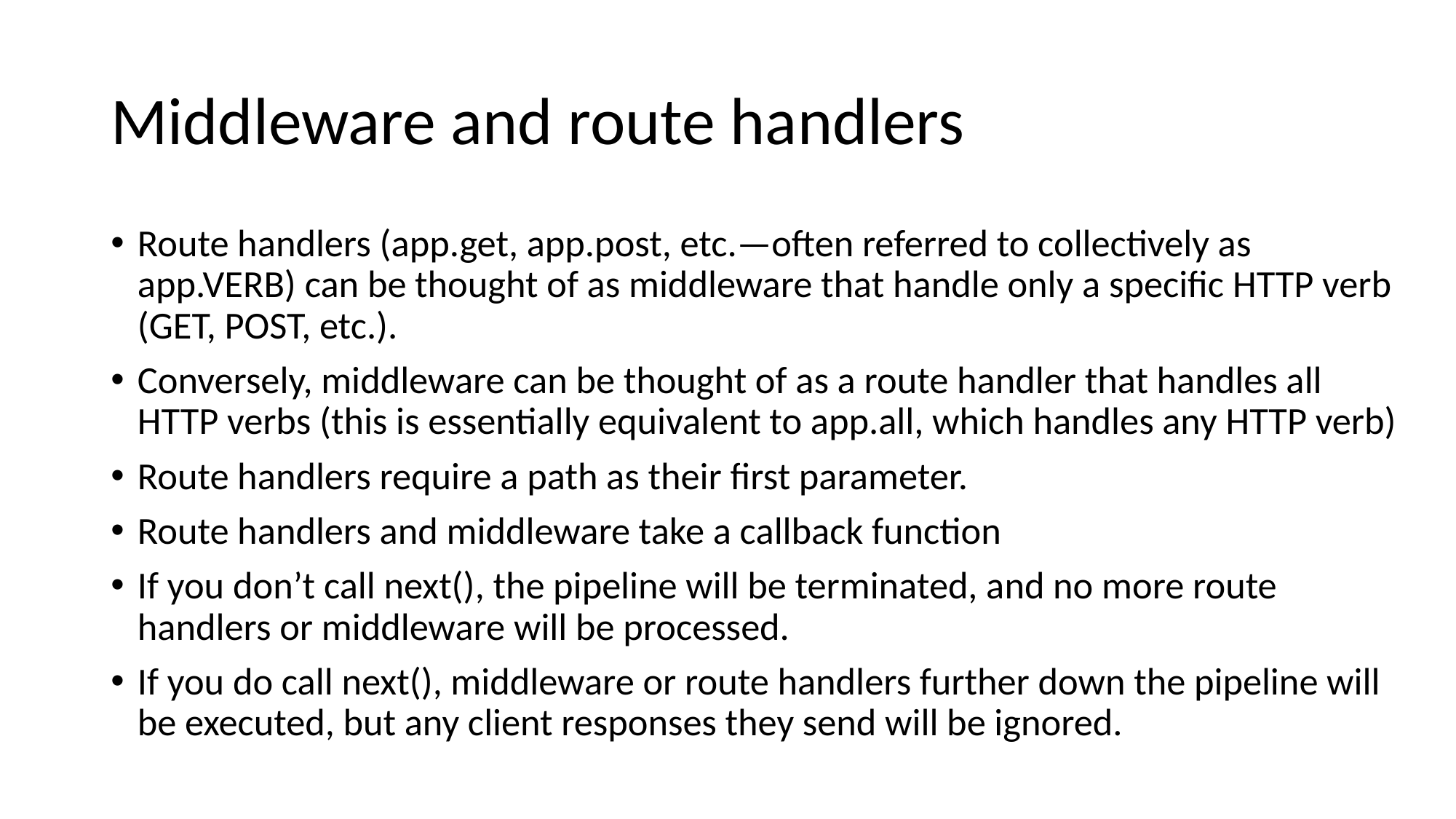

# Middleware and route handlers
Route handlers (app.get, app.post, etc.—often referred to collectively as app.VERB) can be thought of as middleware that handle only a specific HTTP verb (GET, POST, etc.).
Conversely, middleware can be thought of as a route handler that handles all HTTP verbs (this is essentially equivalent to app.all, which handles any HTTP verb)
Route handlers require a path as their first parameter.
Route handlers and middleware take a callback function
If you don’t call next(), the pipeline will be terminated, and no more route handlers or middleware will be processed.
If you do call next(), middleware or route handlers further down the pipeline will be executed, but any client responses they send will be ignored.